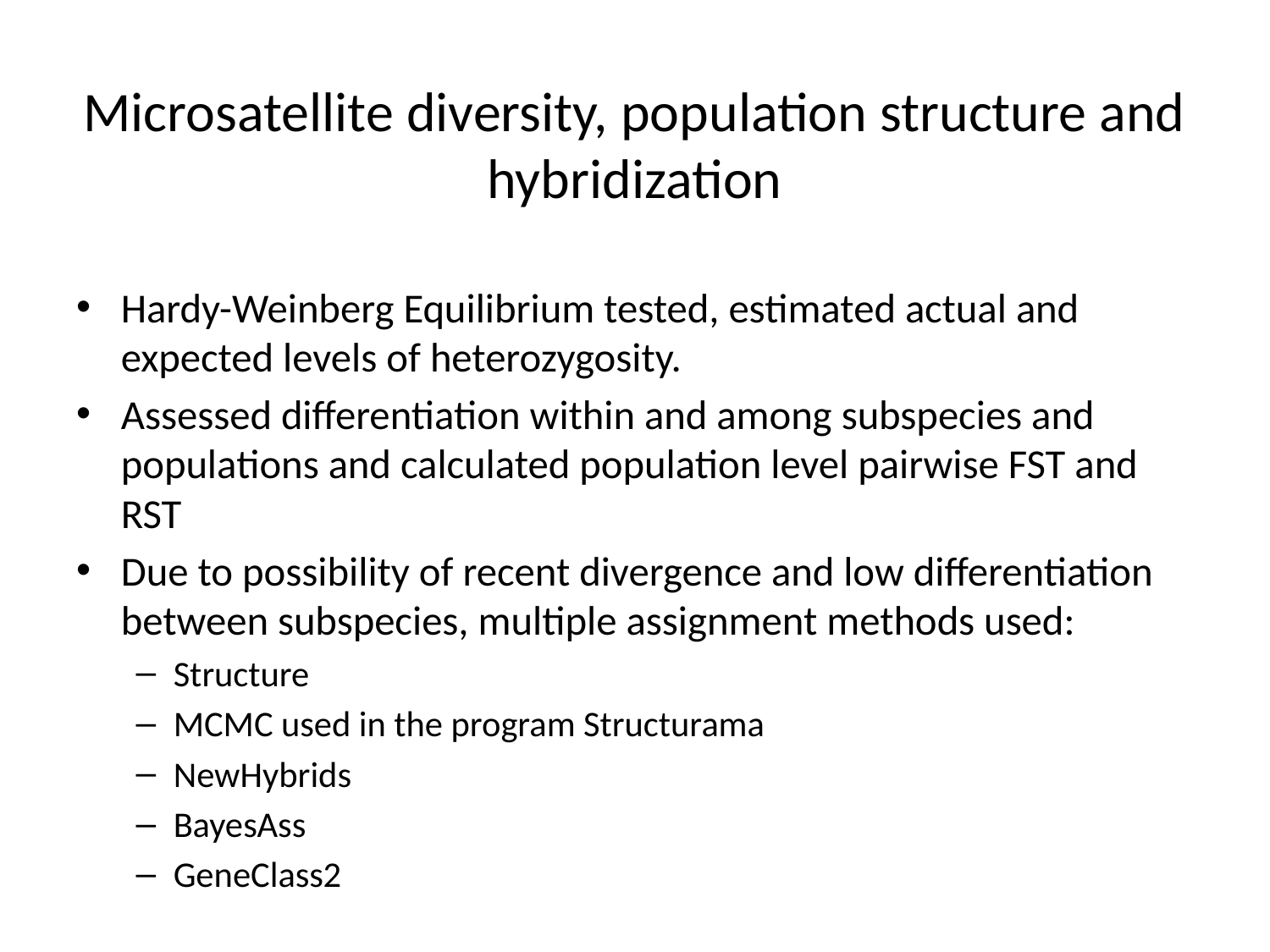

# Microsatellite diversity, population structure and hybridization
Hardy-Weinberg Equilibrium tested, estimated actual and expected levels of heterozygosity.
Assessed differentiation within and among subspecies and populations and calculated population level pairwise FST and RST
Due to possibility of recent divergence and low differentiation between subspecies, multiple assignment methods used:
Structure
MCMC used in the program Structurama
NewHybrids
BayesAss
GeneClass2